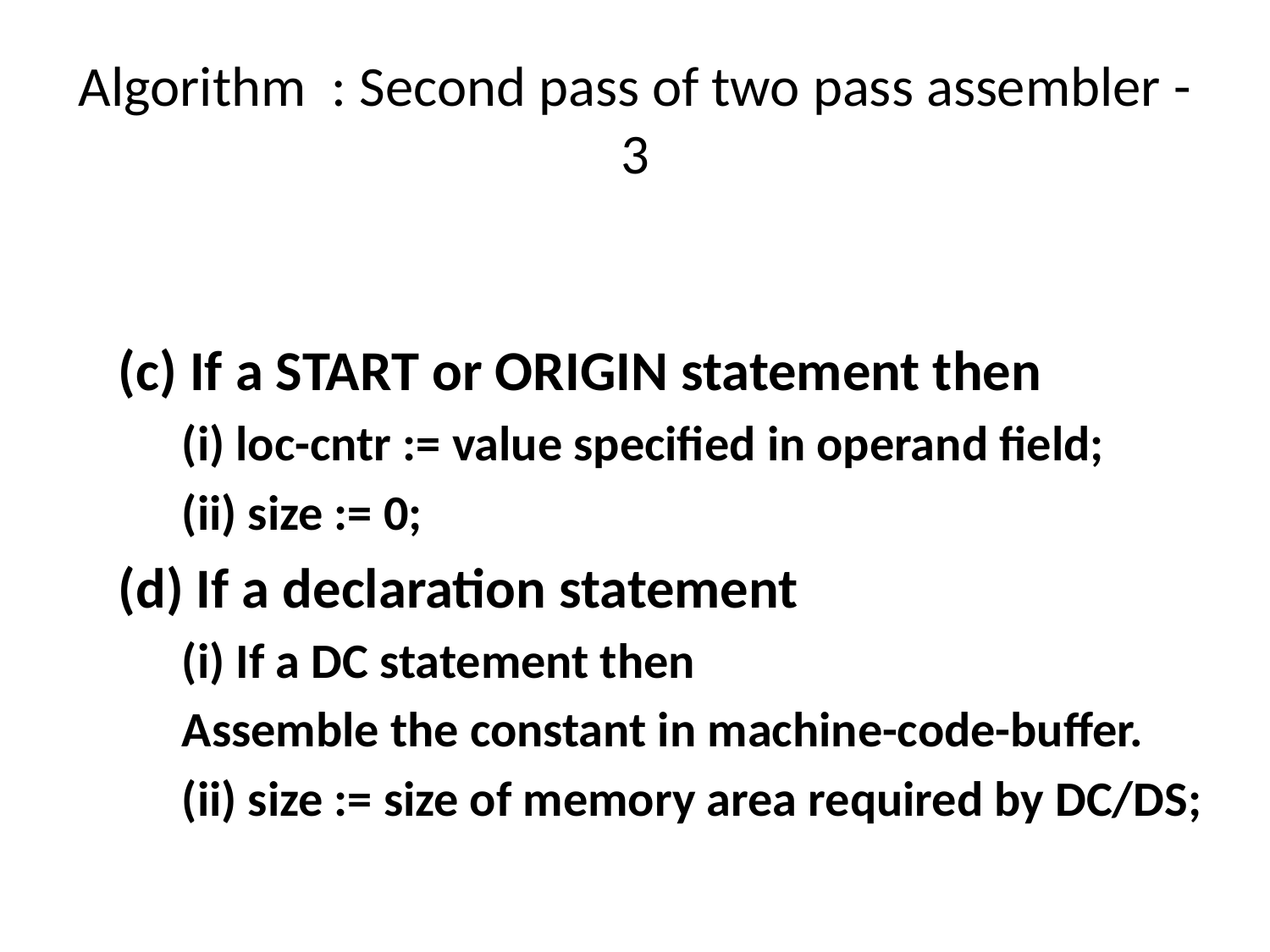

Algorithm  : Second pass of two pass assembler - 3
(c) If a START or ORIGIN statement then
(i) loc-cntr := value specified in operand field;
(ii) size := 0;
(d) If a declaration statement
(i) If a DC statement then
Assemble the constant in machine-code-buffer.
(ii) size := size of memory area required by DC/DS;